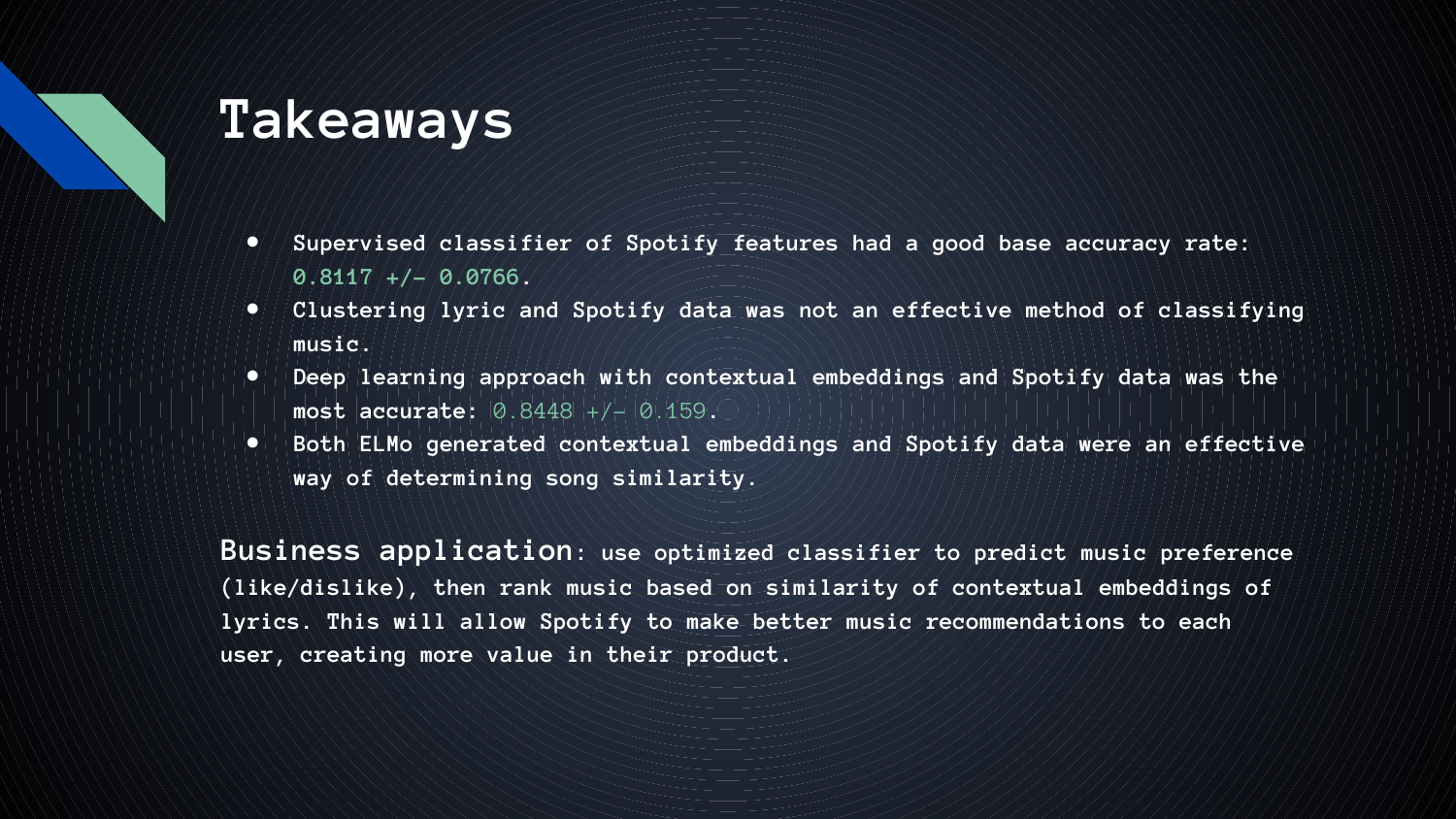

# Takeaways
Supervised classifier of Spotify features had a good base accuracy rate: 0.8117 +/- 0.0766.
Clustering lyric and Spotify data was not an effective method of classifying music.
Deep learning approach with contextual embeddings and Spotify data was the most accurate: 0.8448 +/- 0.159.
Both ELMo generated contextual embeddings and Spotify data were an effective way of determining song similarity.
Business application: use optimized classifier to predict music preference (like/dislike), then rank music based on similarity of contextual embeddings of lyrics. This will allow Spotify to make better music recommendations to each user, creating more value in their product.